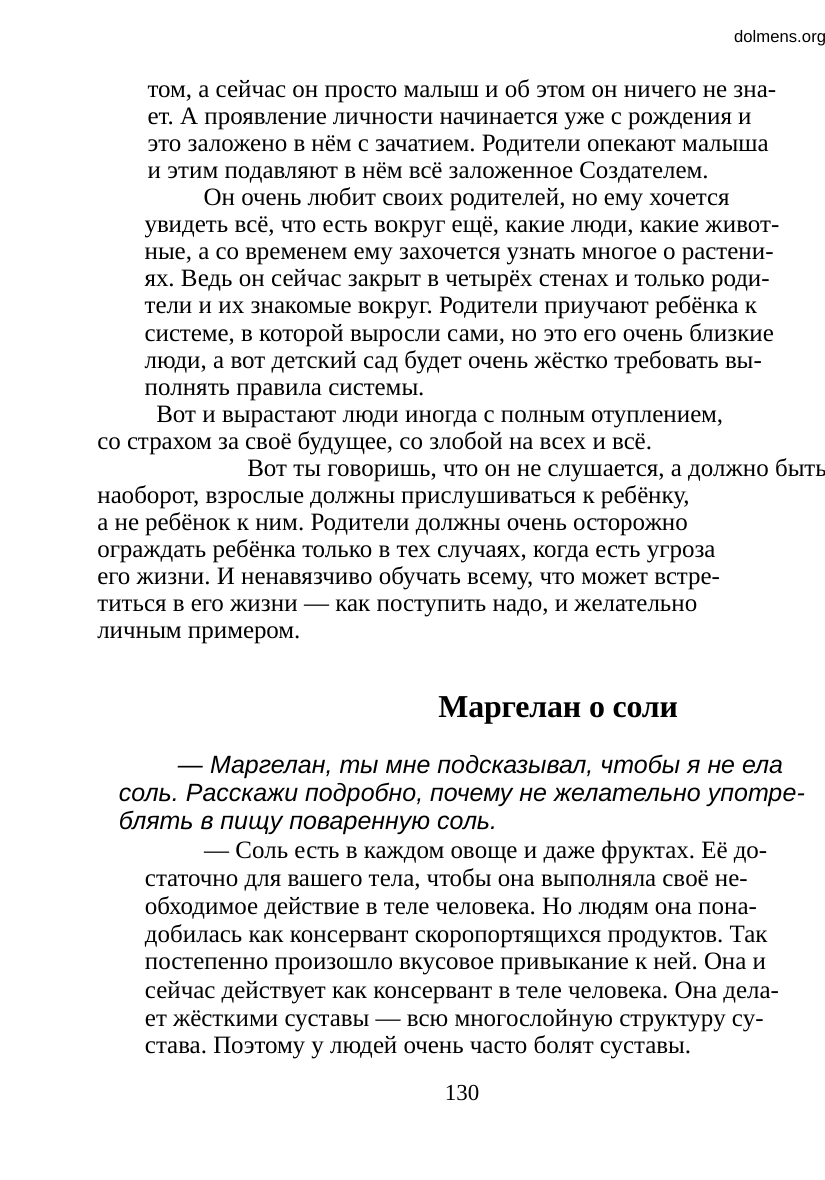

dolmens.org

том, а сейчас он просто малыш и об этом он ничего не зна-
ет. А проявление личности начинается уже с рождения и
это заложено в нём с зачатием. Родители опекают малыша
и этим подавляют в нём всё заложенное Создателем.

Он очень любит своих родителей, но ему хочется
увидеть всё, что есть вокруг ещё, какие люди, какие живот-
ные, а со временем ему захочется узнать многое о растени-
ях. Ведь он сейчас закрыт в четырёх стенах и только роди-
тели и их знакомые вокруг. Родители приучают ребёнка к
системе, в которой выросли сами, но это его очень близкие
люди, а вот детский сад будет очень жёстко требовать вы-
полнять правила системы.

Вот и вырастают люди иногда с полным отуплением,
со страхом за своё будущее, со злобой на всех и всё.
	Вот ты говоришь, что он не слушается, а должно быть
наоборот, взрослые должны прислушиваться к ребёнку,
а не ребёнок к ним. Родители должны очень осторожно
ограждать ребёнка только в тех случаях, когда есть угроза
его жизни. И ненавязчиво обучать всему, что может встре-
титься в его жизни — как поступить надо, и желательно
личным примером.

Маргелан о соли

— Маргелан, ты мне подсказывал, чтобы я не ела
соль. Расскажи подробно, почему не желательно употре-
блять в пищу поваренную соль.

— Соль есть в каждом овоще и даже фруктах. Её до-
статочно для вашего тела, чтобы она выполняла своё не-
обходимое действие в теле человека. Но людям она пона-
добилась как консервант скоропортящихся продуктов. Так
постепенно произошло вкусовое привыкание к ней. Она и
сейчас действует как консервант в теле человека. Она дела-
ет жёсткими суставы — всю многослойную структуру су-
става. Поэтому у людей очень часто болят суставы.

130